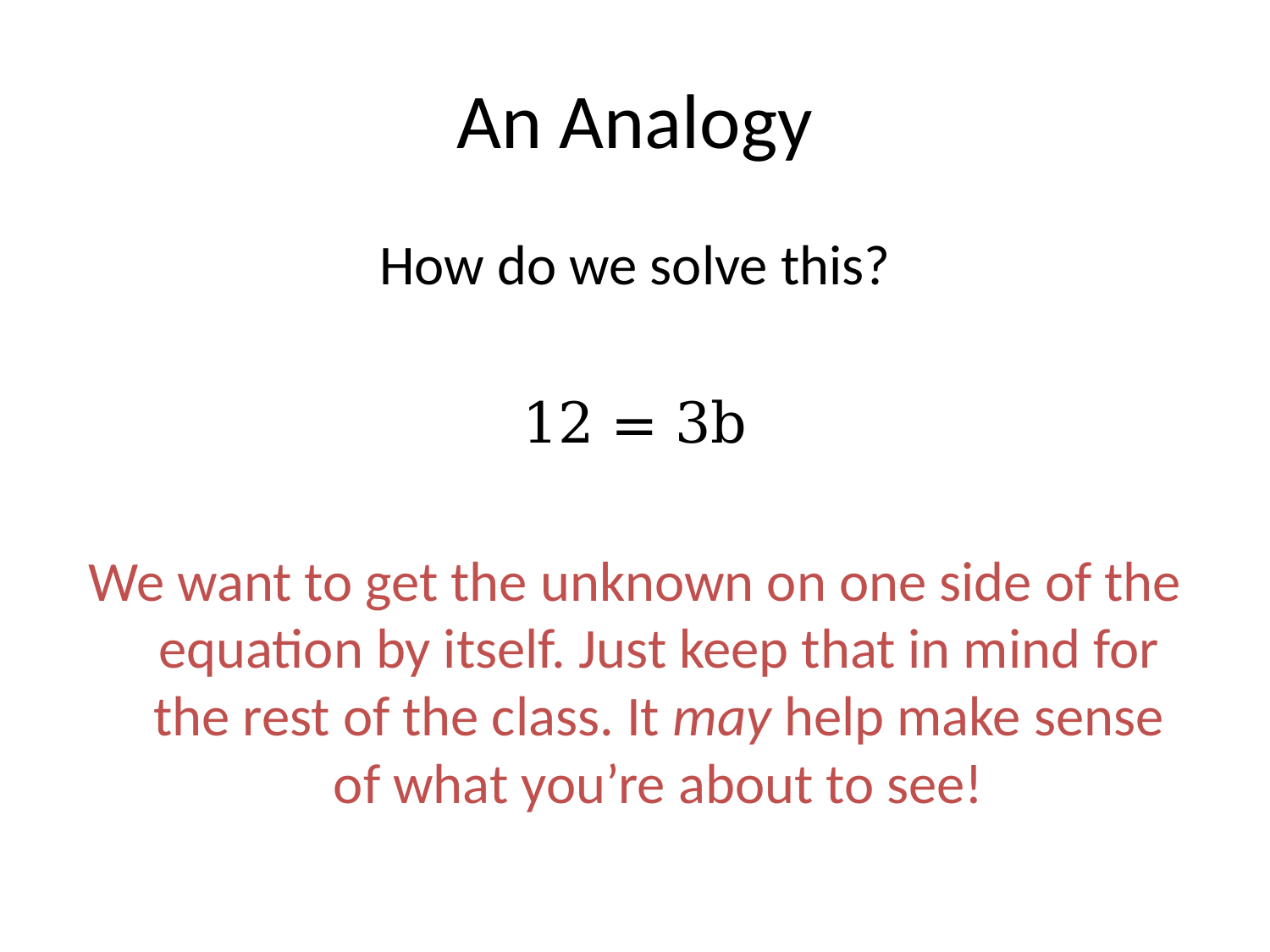

# An Analogy
How do we solve this?

12 = 3b

We want to get the unknown on one side of the equation by itself. Just keep that in mind for the rest of the class. It may help make sense of what you’re about to see!